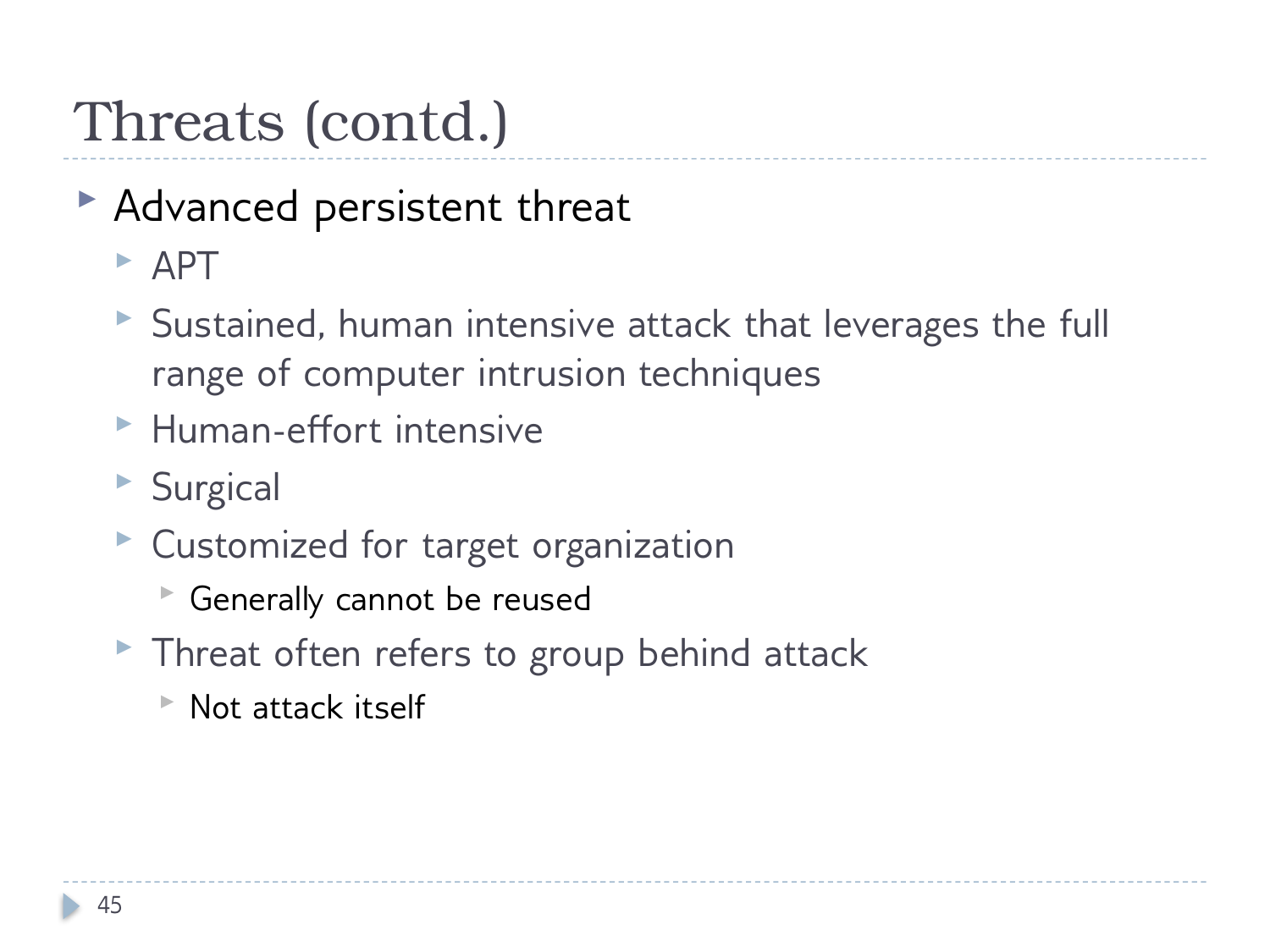

# Threats (contd.)
Advanced persistent threat
APT
Sustained, human intensive attack that leverages the full range of computer intrusion techniques
Human-effort intensive
Surgical
Customized for target organization
Generally cannot be reused
Threat often refers to group behind attack
Not attack itself
45